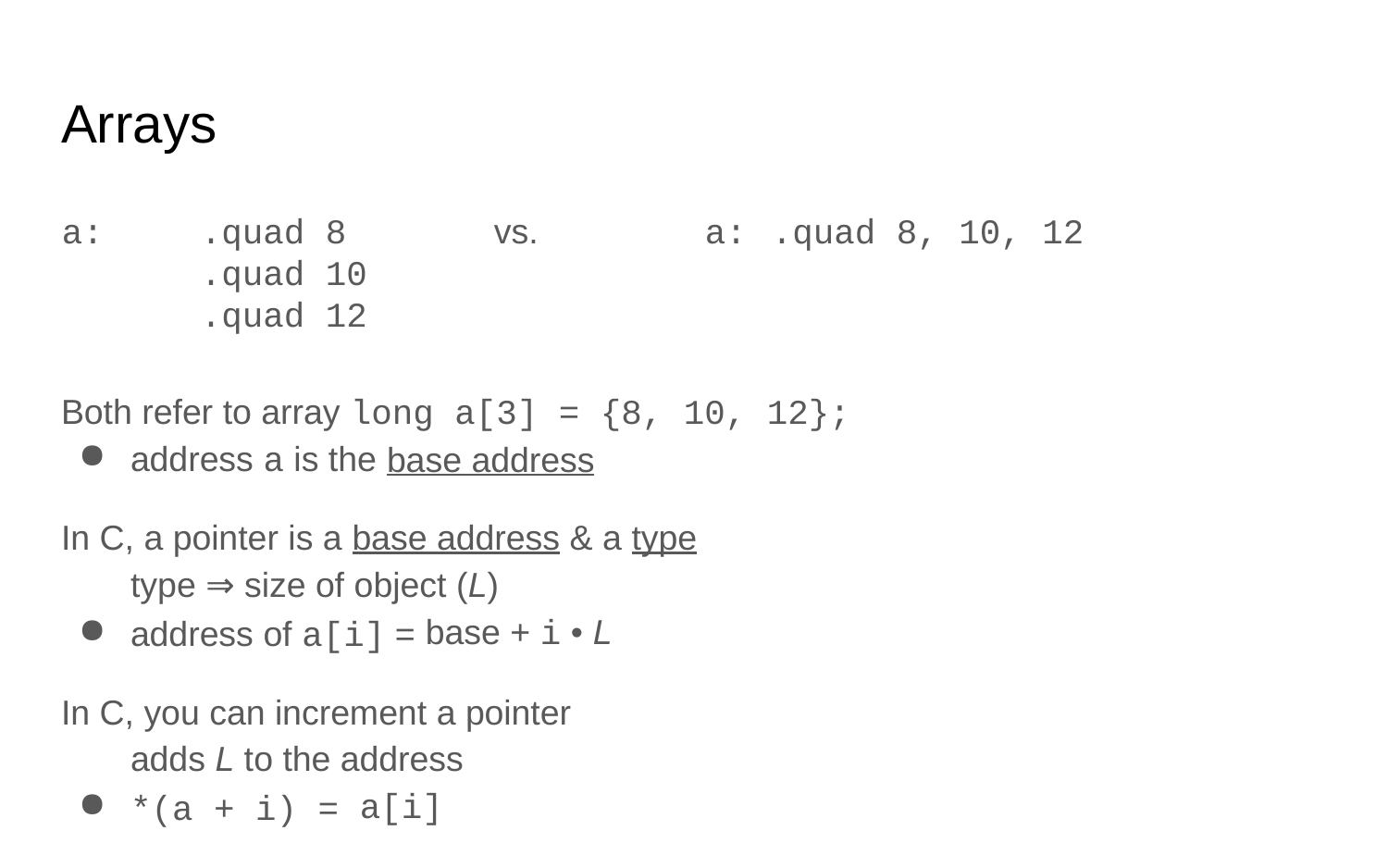

# Arrays
a: 	.quad 8
	.quad 10
	.quad 12
vs.        a: 	.quad 8, 10, 12
Both refer to array
address a is the
In C, a pointer is a

address of a[i] =
In C, you can increment a pointer

*(a + i) =
long a[3] = {8, 10, 12};

base address
base address & a type
type ⇒ size of object (L)
base + i • L
adds L to the address
a[i]